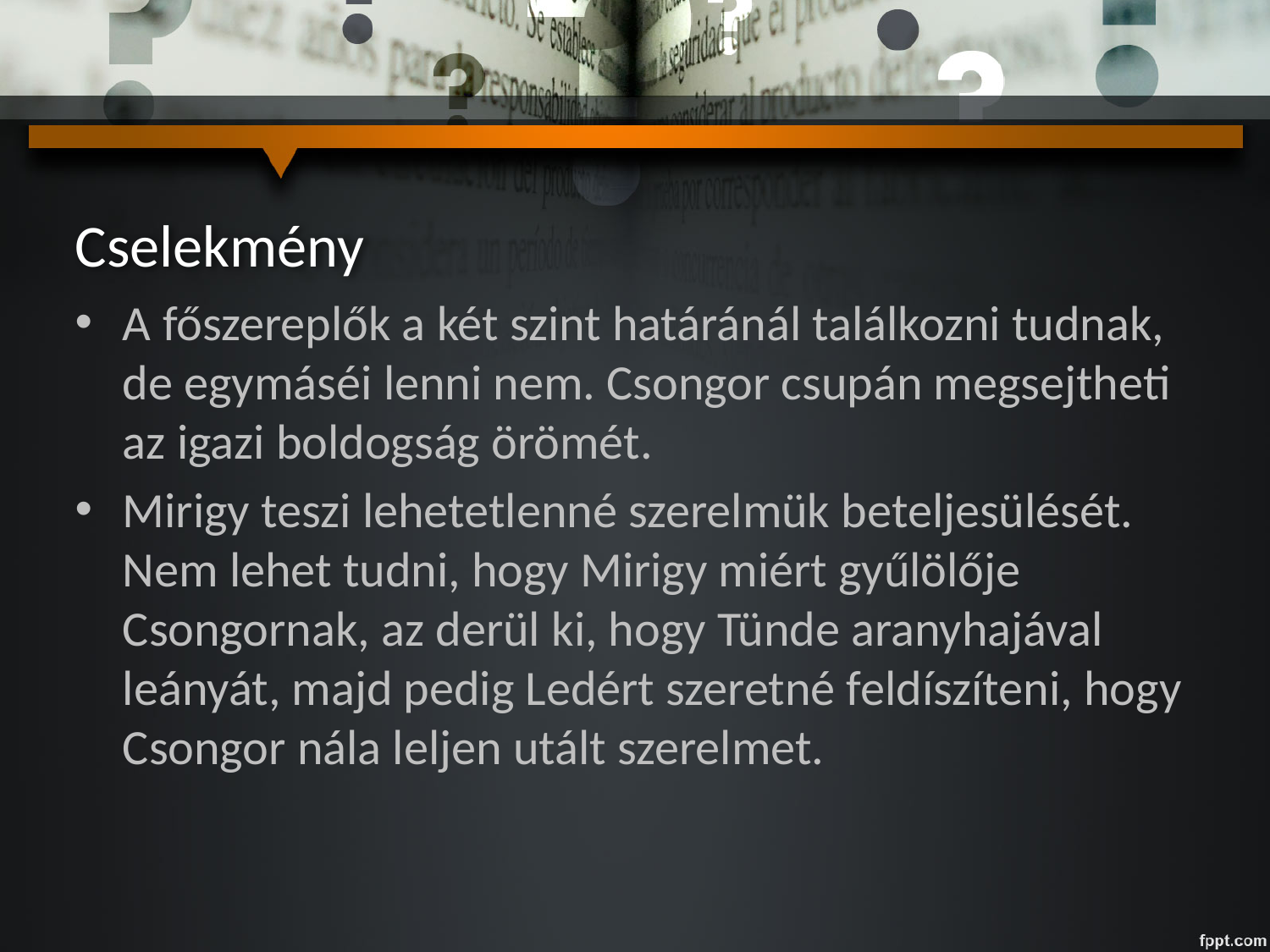

# Cselekmény
A főszereplők a két szint határánál találkozni tudnak, de egymáséi lenni nem. Csongor csupán megsejtheti az igazi boldogság örömét.
Mirigy teszi lehetetlenné szerelmük beteljesülését. Nem lehet tudni, hogy Mirigy miért gyűlölője Csongornak, az derül ki, hogy Tünde aranyhajával leányát, majd pedig Ledért szeretné feldíszíteni, hogy Csongor nála leljen utált szerelmet.